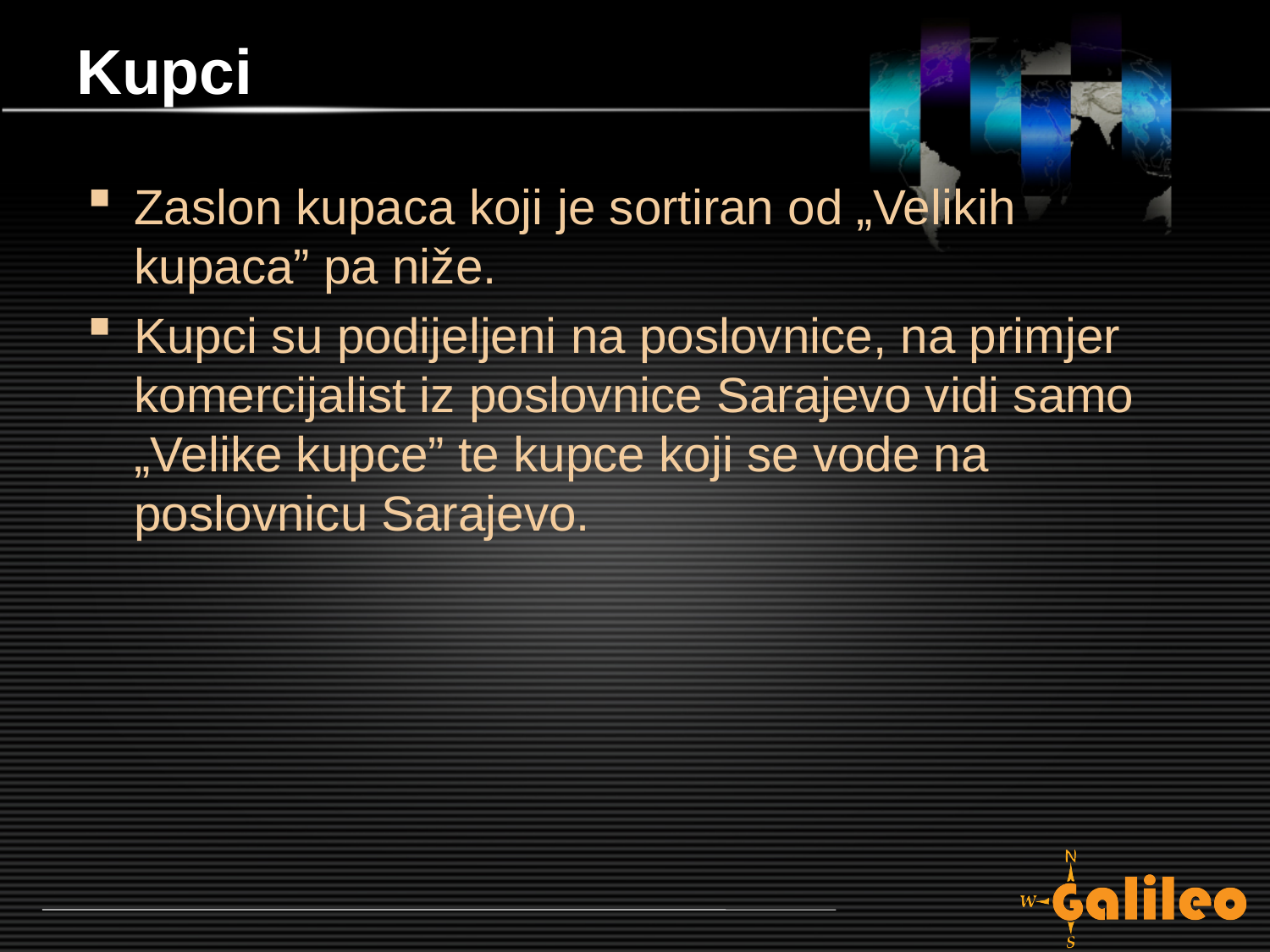

# Kupci
Zaslon kupaca koji je sortiran od „Velikih kupaca” pa niže.
Kupci su podijeljeni na poslovnice, na primjer komercijalist iz poslovnice Sarajevo vidi samo „Velike kupce” te kupce koji se vode na poslovnicu Sarajevo.